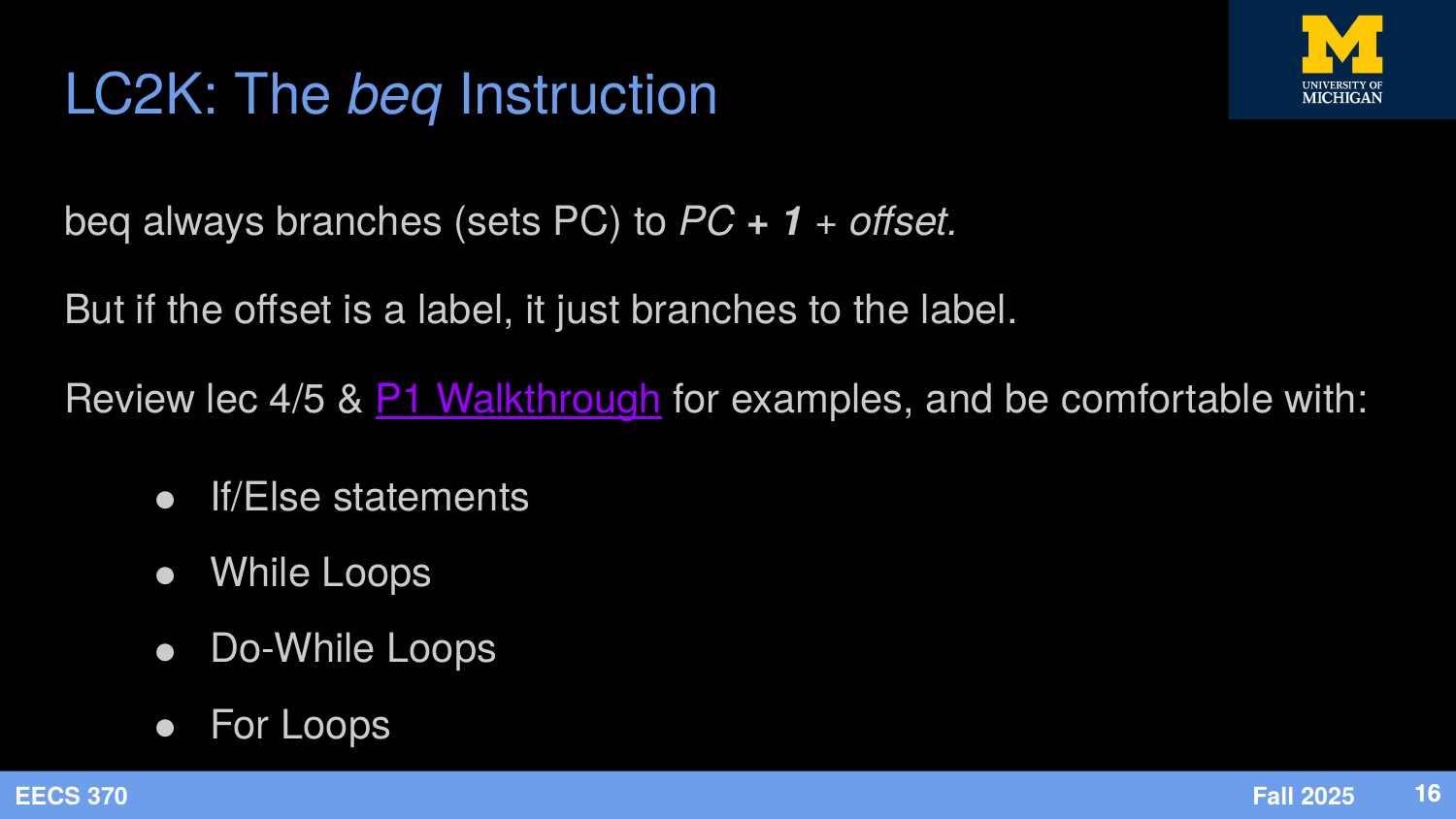

# LC2K: The beq Instruction
beq always branches (sets PC) to PC + 1 + offset.
But if the offset is a label, it just branches to the label.
Review lec 4/5 & P1 Walkthrough for examples, and be comfortable with:
If/Else statements
While Loops
Do-While Loops
For Loops

16